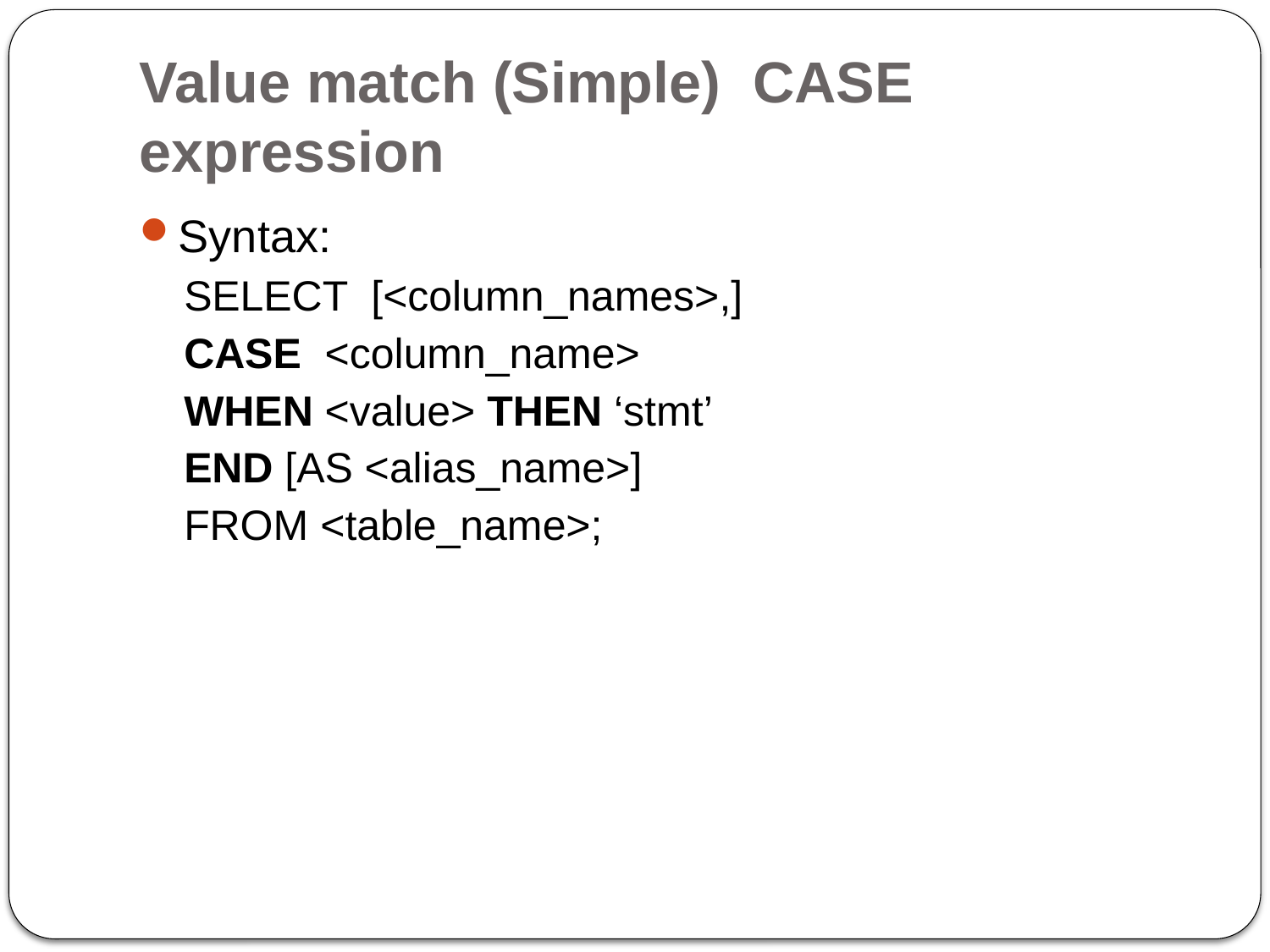

# Value match (Simple)  CASE expression
Syntax:
SELECT  [<column_names>,]
CASE  <column_name>
WHEN <value> THEN ‘stmt’
END [AS <alias_name>]
FROM <table_name>;